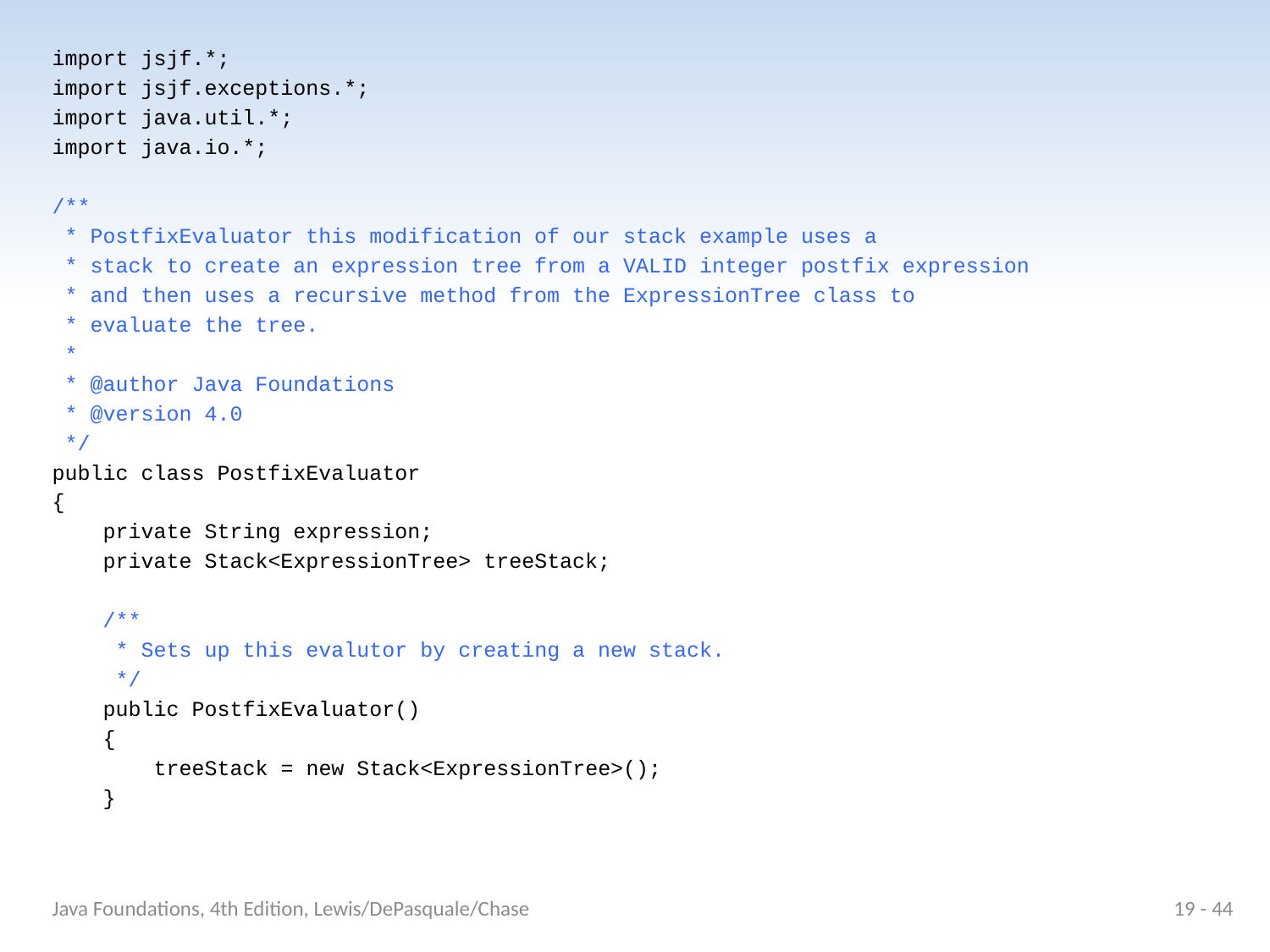

import jsjf.*;
import jsjf.exceptions.*;
import java.util.*;
import java.io.*;

/**
 * PostfixEvaluator this modification of our stack example uses a
 * stack to create an expression tree from a VALID integer postfix expression
 * and then uses a recursive method from the ExpressionTree class to
 * evaluate the tree.
 *
 * @author Java Foundations
 * @version 4.0
 */
public class PostfixEvaluator
{
    private String expression;
    private Stack<ExpressionTree> treeStack;

    /**
     * Sets up this evalutor by creating a new stack.
     */
    public PostfixEvaluator()
    {
        treeStack = new Stack<ExpressionTree>();
    }

Java Foundations, 4th Edition, Lewis/DePasquale/Chase
19 - 44